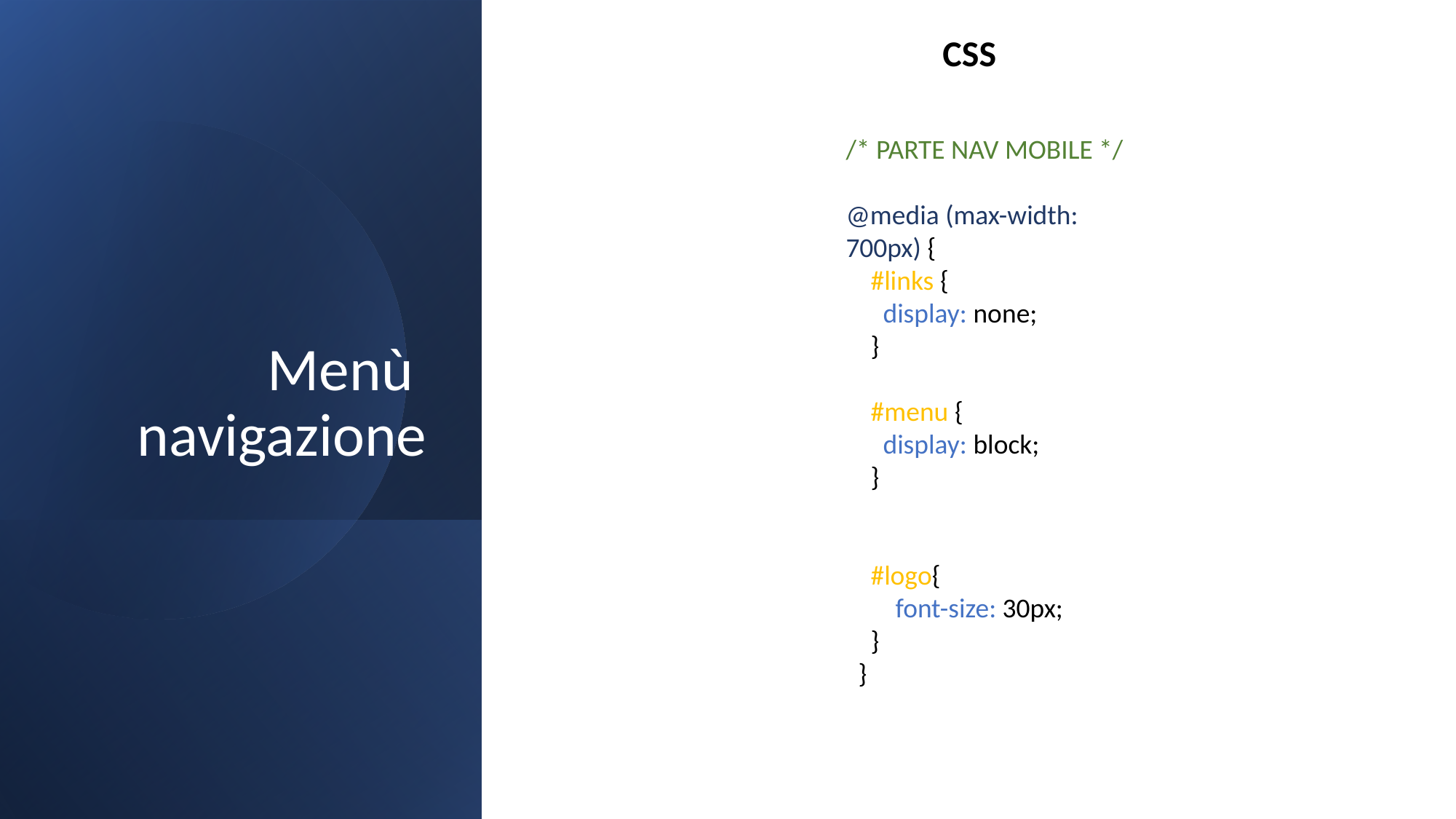

CSS

# Menù  navigazione

/* PARTE NAV MOBILE */

@media (max-width: 700px) {
    #links {
      display: none;
    }

    #menu {
      display: block;
    }

    #logo{
        font-size: 30px;
    }
  }